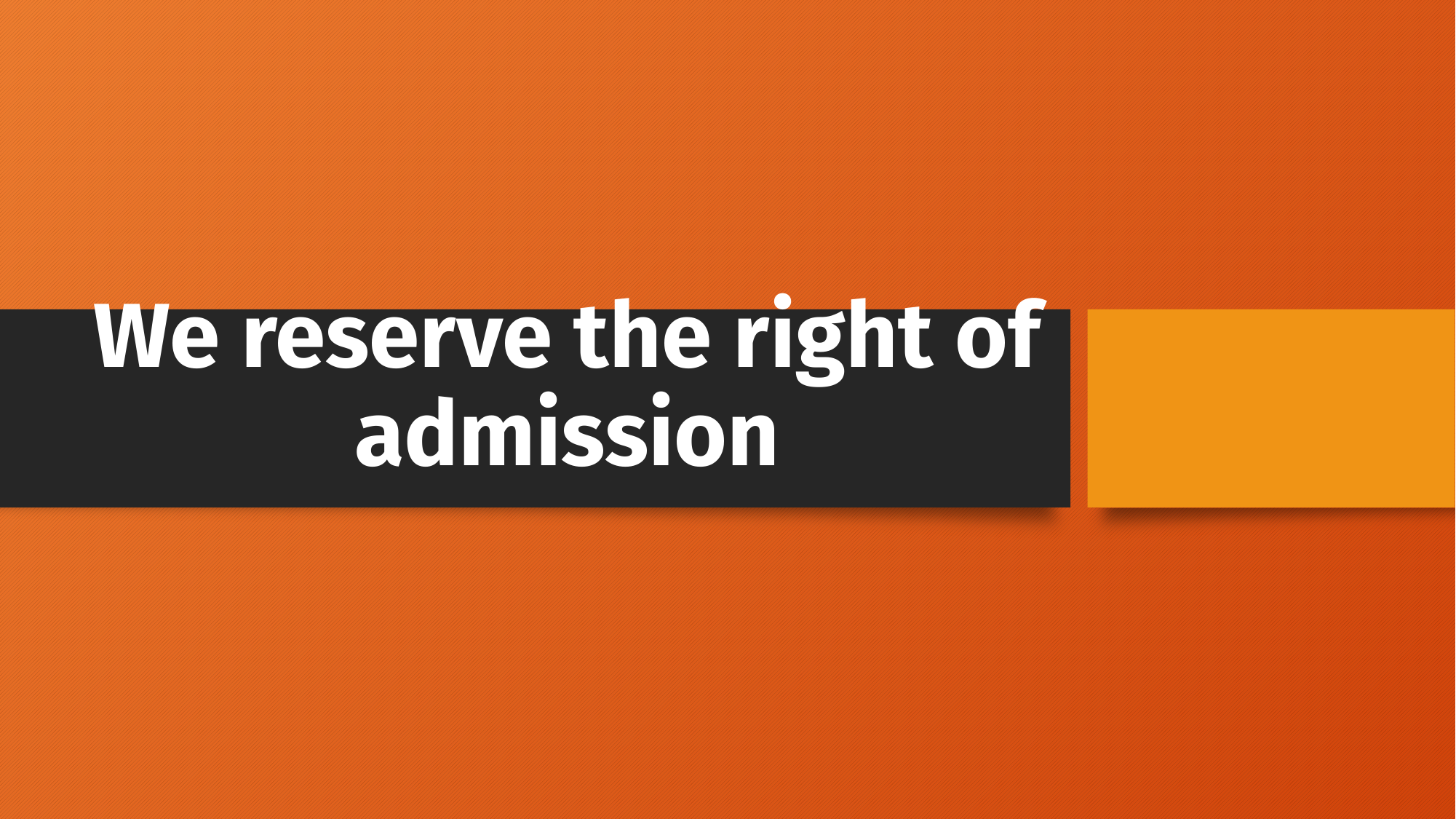

# We reserve the right of admission